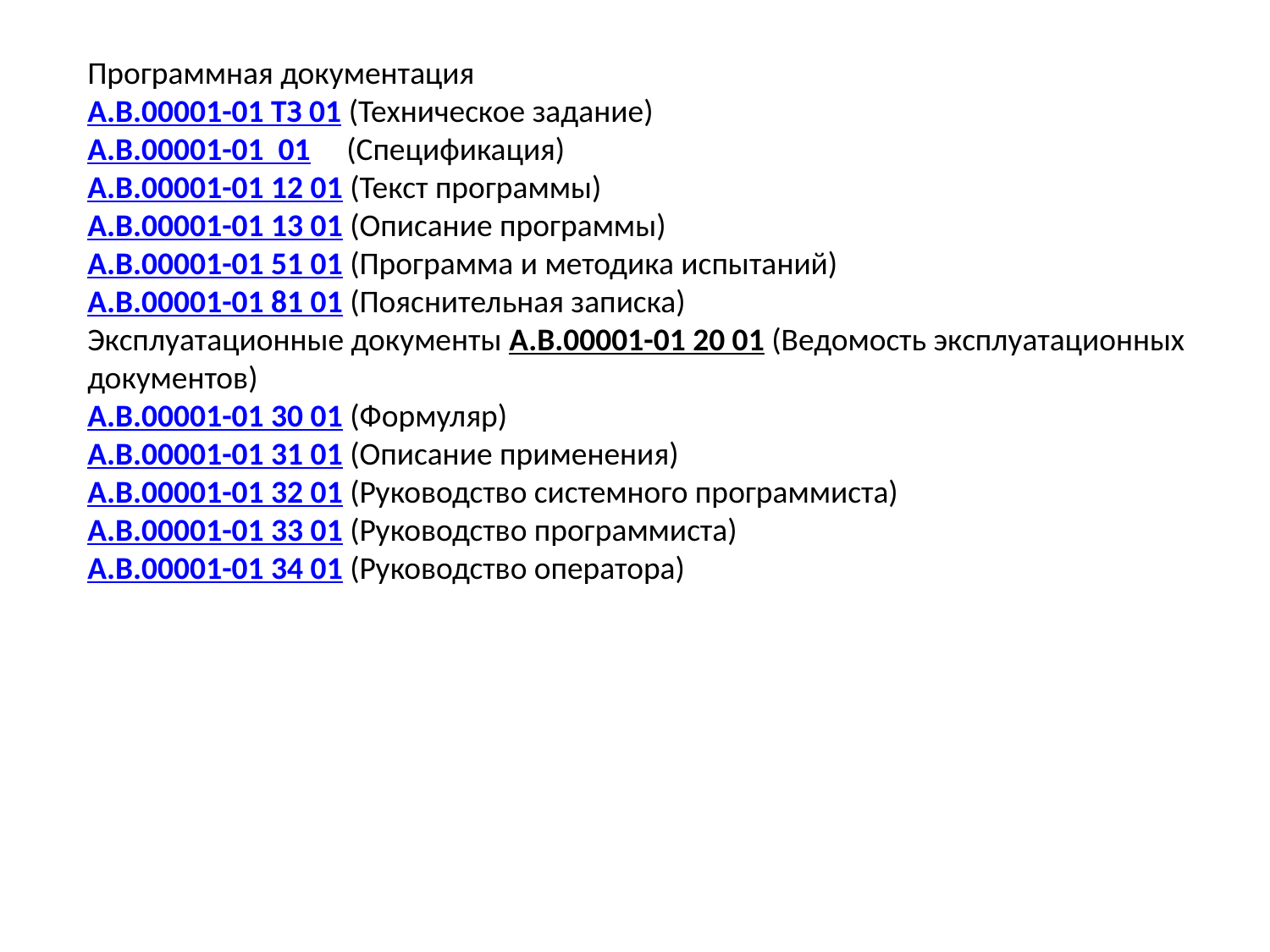

Программная документация
A.B.00001-01 ТЗ 01 (Техническое задание)
A.B.00001-01  01     (Спецификация)
A.B.00001-01 12 01 (Текст программы)
A.B.00001-01 13 01 (Описание программы)
A.B.00001-01 51 01 (Программа и методика испытаний)
A.B.00001-01 81 01 (Пояснительная записка)
Эксплуатационные документы A.B.00001-01 20 01 (Ведомость эксплуатационных документов)
A.B.00001-01 30 01 (Формуляр)
A.B.00001-01 31 01 (Описание применения)
A.B.00001-01 32 01 (Руководство системного программиста)
A.B.00001-01 33 01 (Руководство программиста)
A.B.00001-01 34 01 (Руководство оператора)